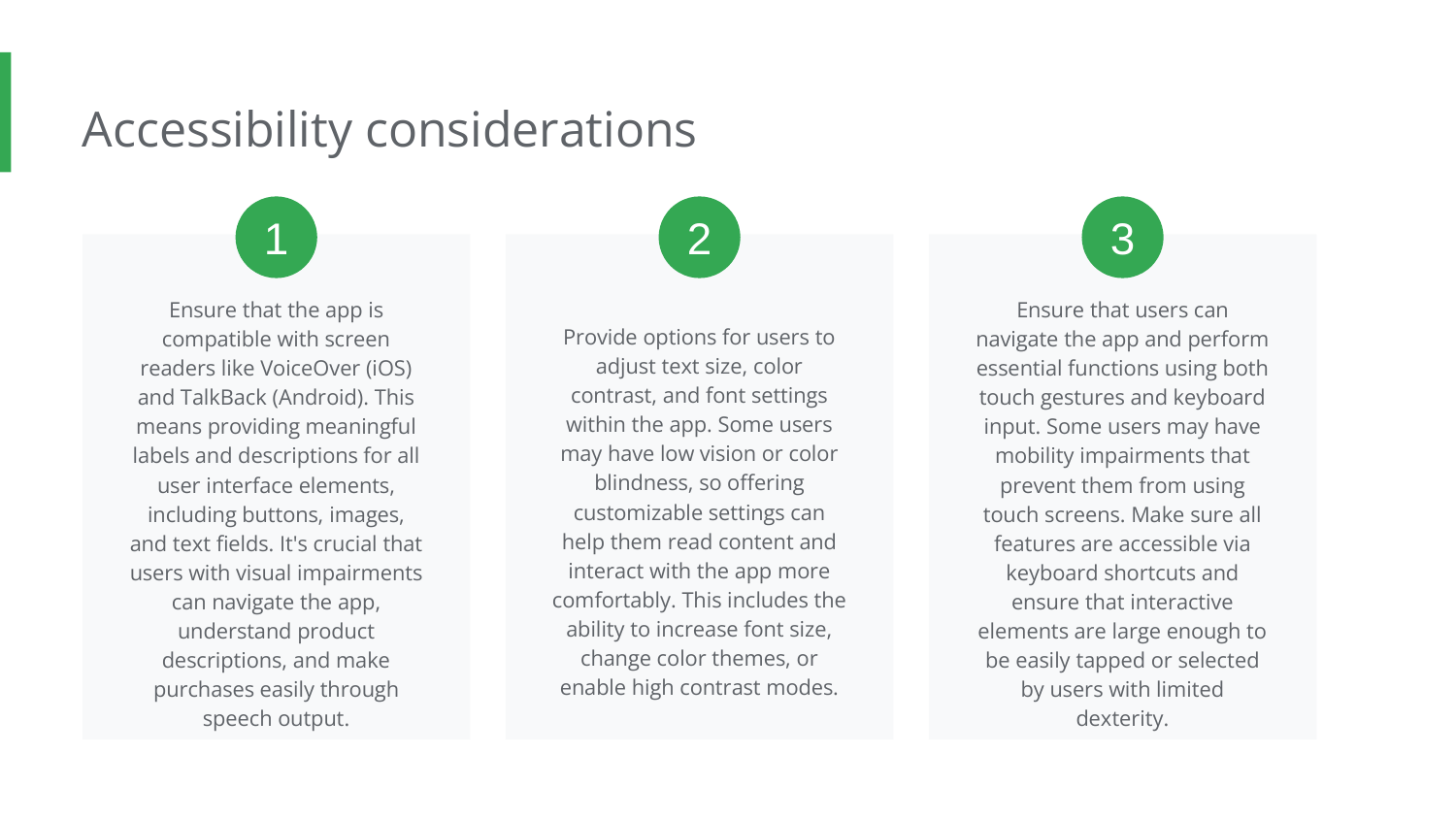

Accessibility considerations
1
2
3

Ensure that the app is compatible with screen readers like VoiceOver (iOS) and TalkBack (Android). This means providing meaningful labels and descriptions for all user interface elements, including buttons, images, and text fields. It's crucial that users with visual impairments can navigate the app, understand product descriptions, and make purchases easily through speech output.
Ensure that users can navigate the app and perform essential functions using both touch gestures and keyboard input. Some users may have mobility impairments that prevent them from using touch screens. Make sure all features are accessible via keyboard shortcuts and ensure that interactive elements are large enough to be easily tapped or selected by users with limited dexterity.
Provide options for users to adjust text size, color contrast, and font settings within the app. Some users may have low vision or color blindness, so offering customizable settings can help them read content and interact with the app more comfortably. This includes the ability to increase font size, change color themes, or enable high contrast modes.